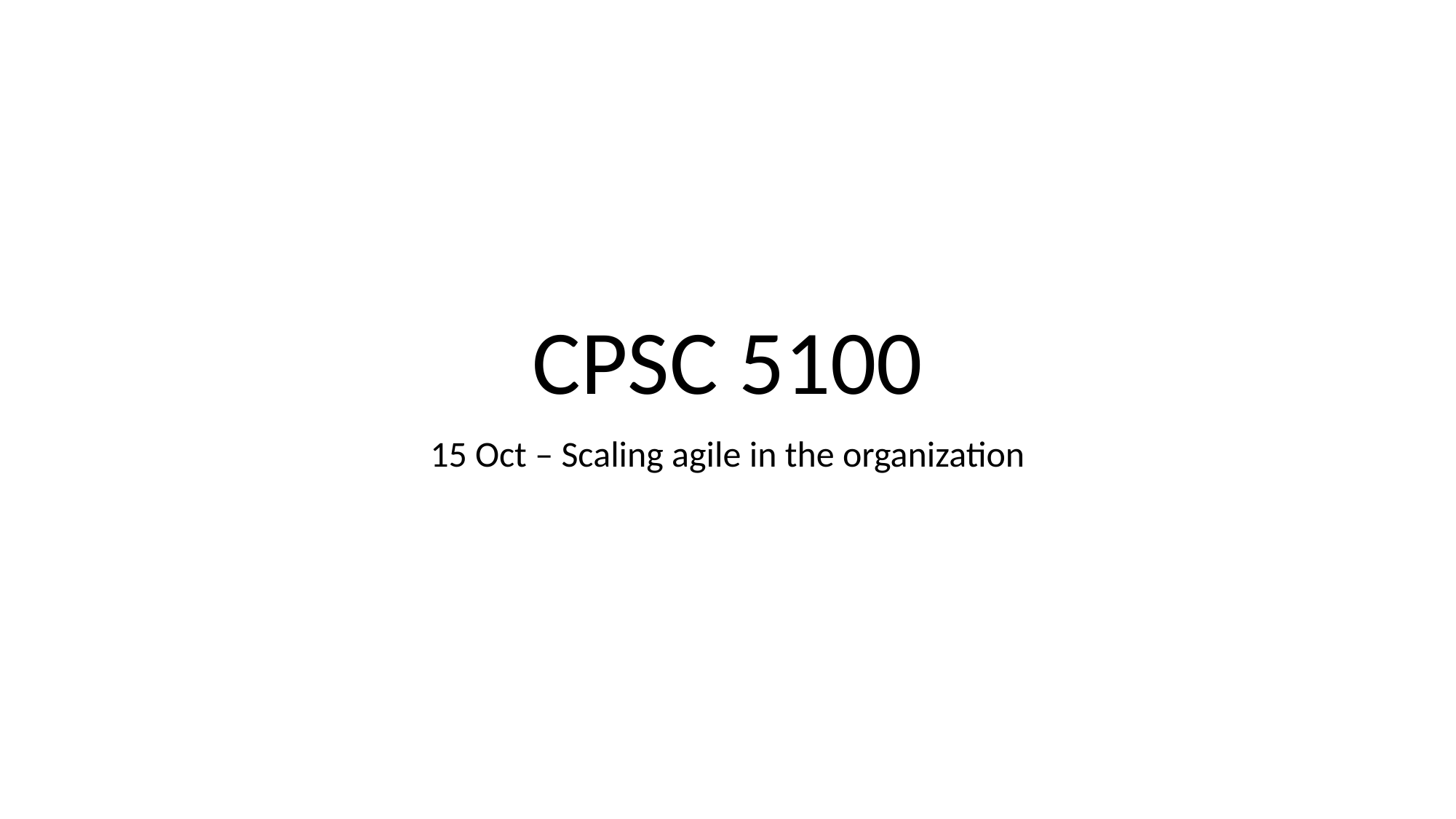

# CPSC 5100
15 Oct – Scaling agile in the organization